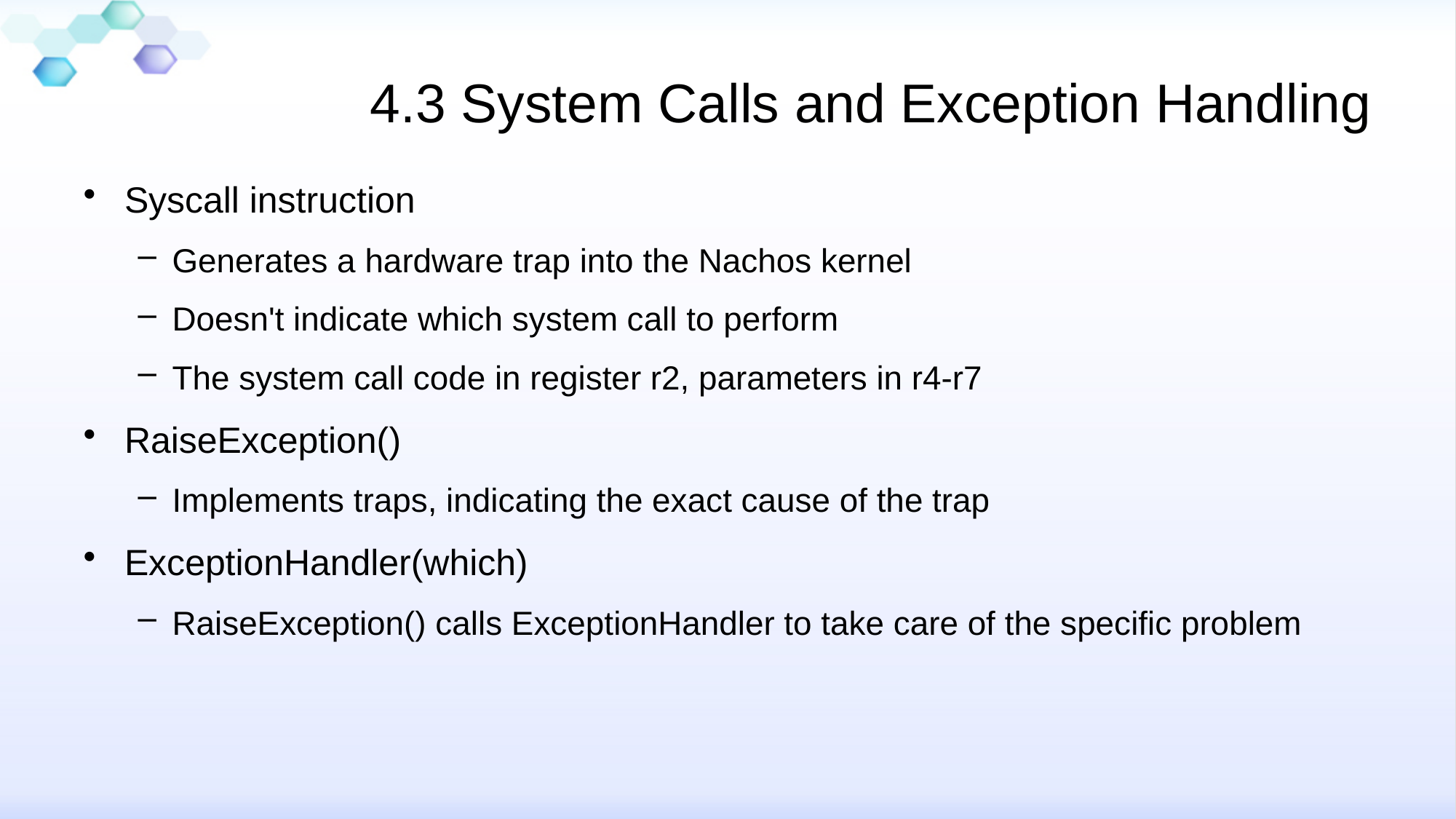

# 4.3 System Calls and Exception Handling
Syscall instruction
Generates a hardware trap into the Nachos kernel
Doesn't indicate which system call to perform
The system call code in register r2, parameters in r4-r7
RaiseException()
Implements traps, indicating the exact cause of the trap
ExceptionHandler(which)
RaiseException() calls ExceptionHandler to take care of the specific problem